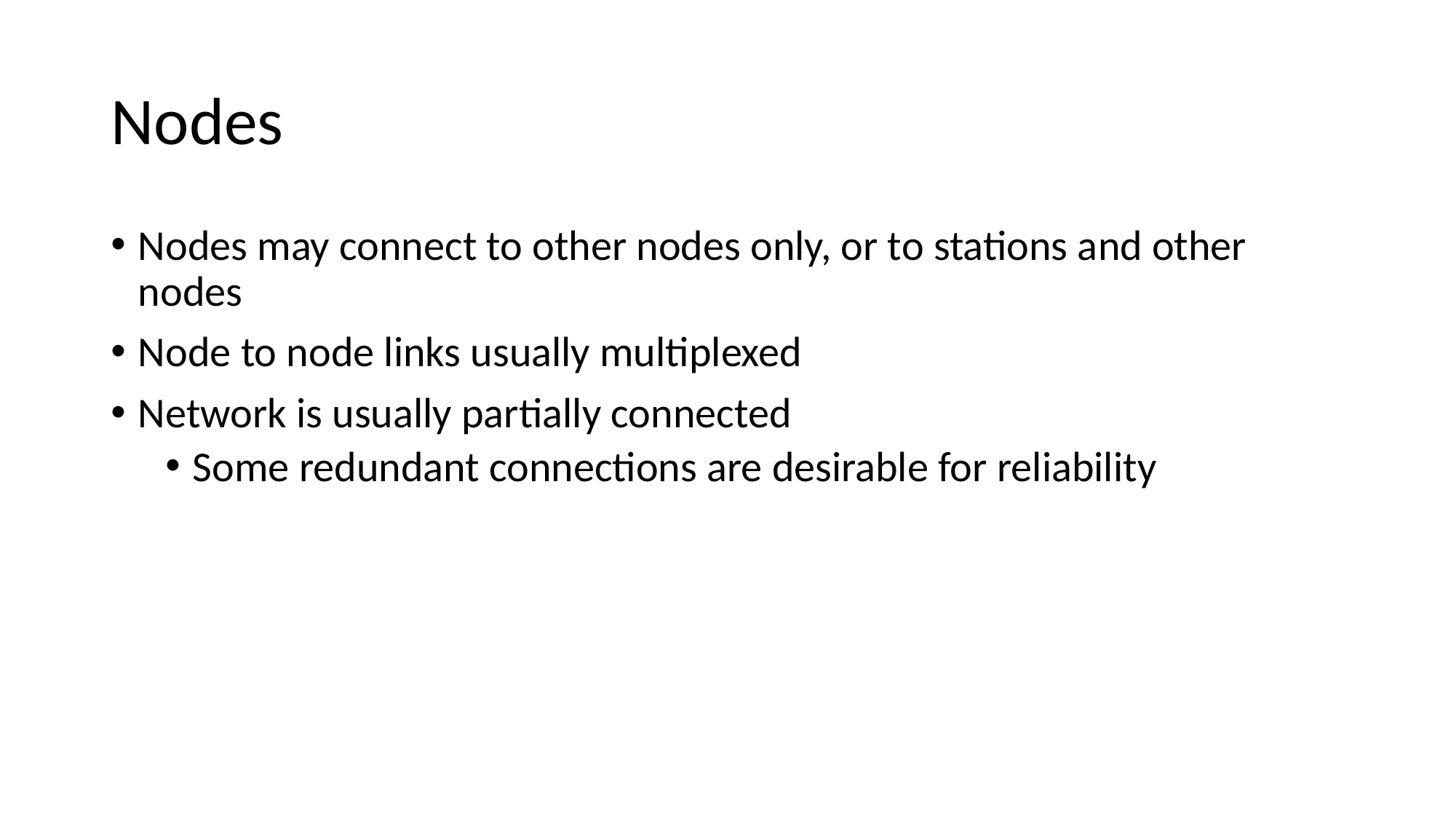

# Nodes
Nodes may connect to other nodes only, or to stations and other nodes
Node to node links usually multiplexed
Network is usually partially connected
Some redundant connections are desirable for reliability